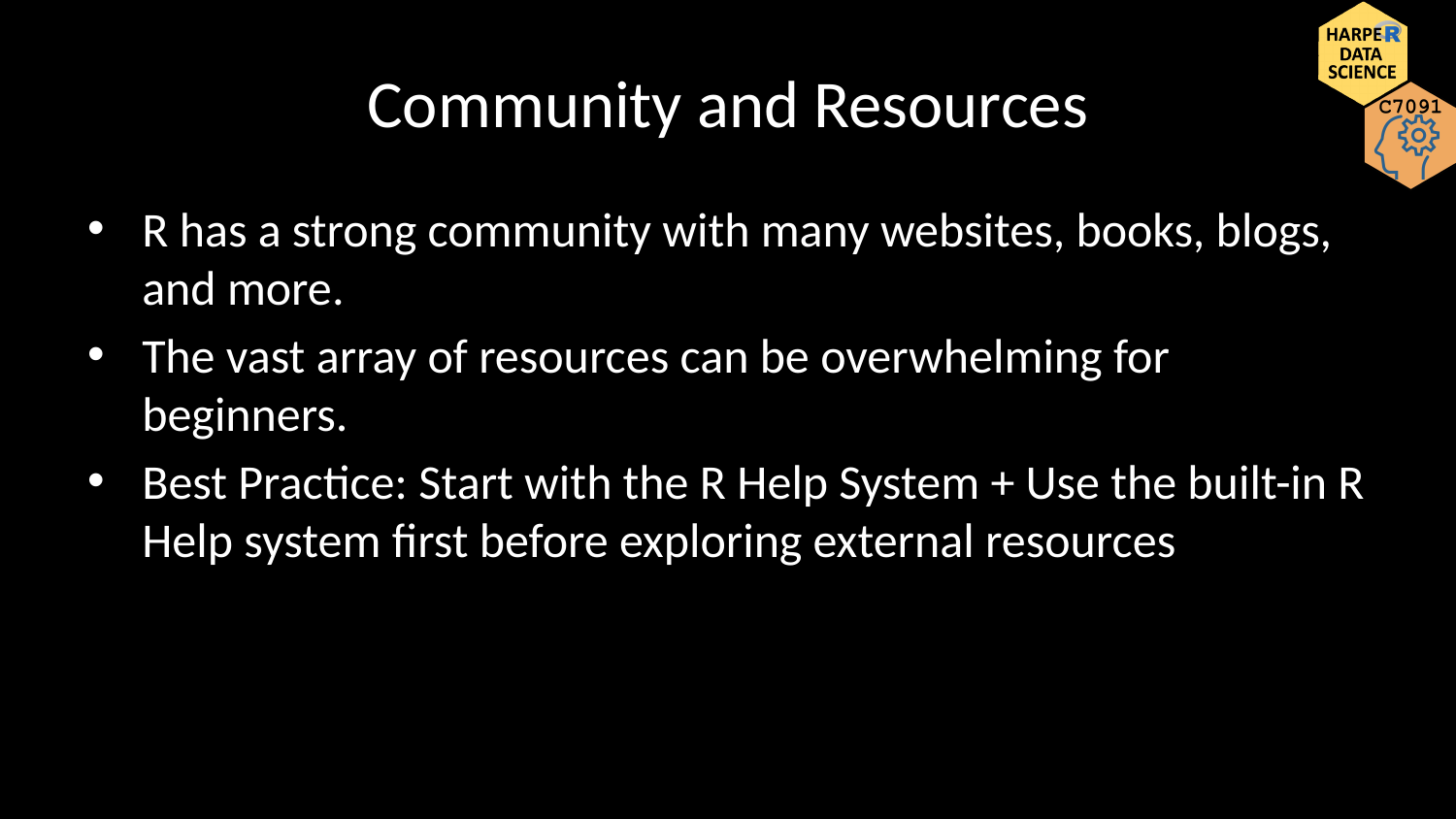

# Community and Resources
R has a strong community with many websites, books, blogs, and more.
The vast array of resources can be overwhelming for beginners.
Best Practice: Start with the R Help System + Use the built-in R Help system first before exploring external resources